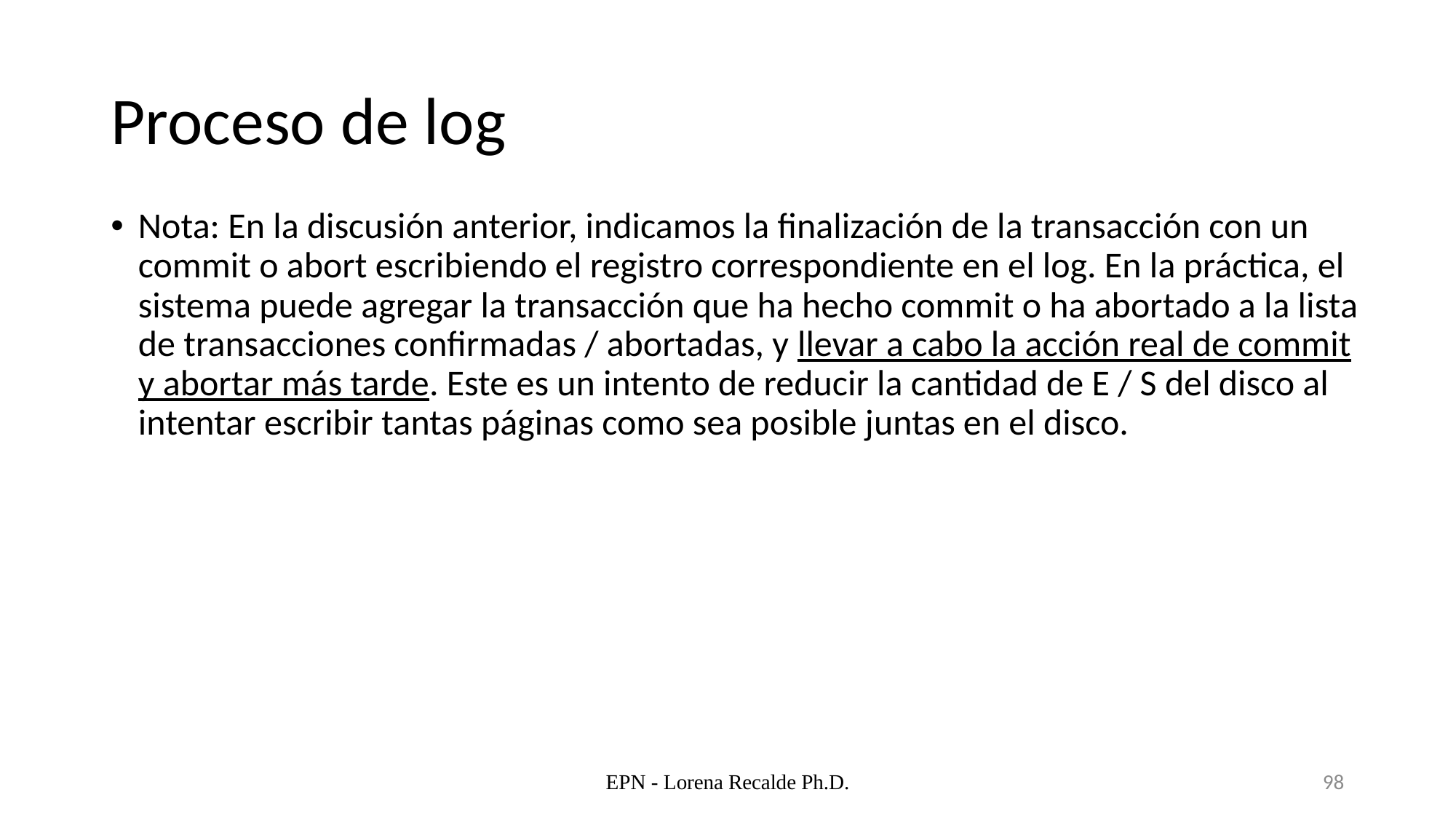

# Proceso de log
Nota: En la discusión anterior, indicamos la finalización de la transacción con un commit o abort escribiendo el registro correspondiente en el log. En la práctica, el sistema puede agregar la transacción que ha hecho commit o ha abortado a la lista de transacciones confirmadas / abortadas, y llevar a cabo la acción real de commit y abortar más tarde. Este es un intento de reducir la cantidad de E / S del disco al intentar escribir tantas páginas como sea posible juntas en el disco.
EPN - Lorena Recalde Ph.D.
98